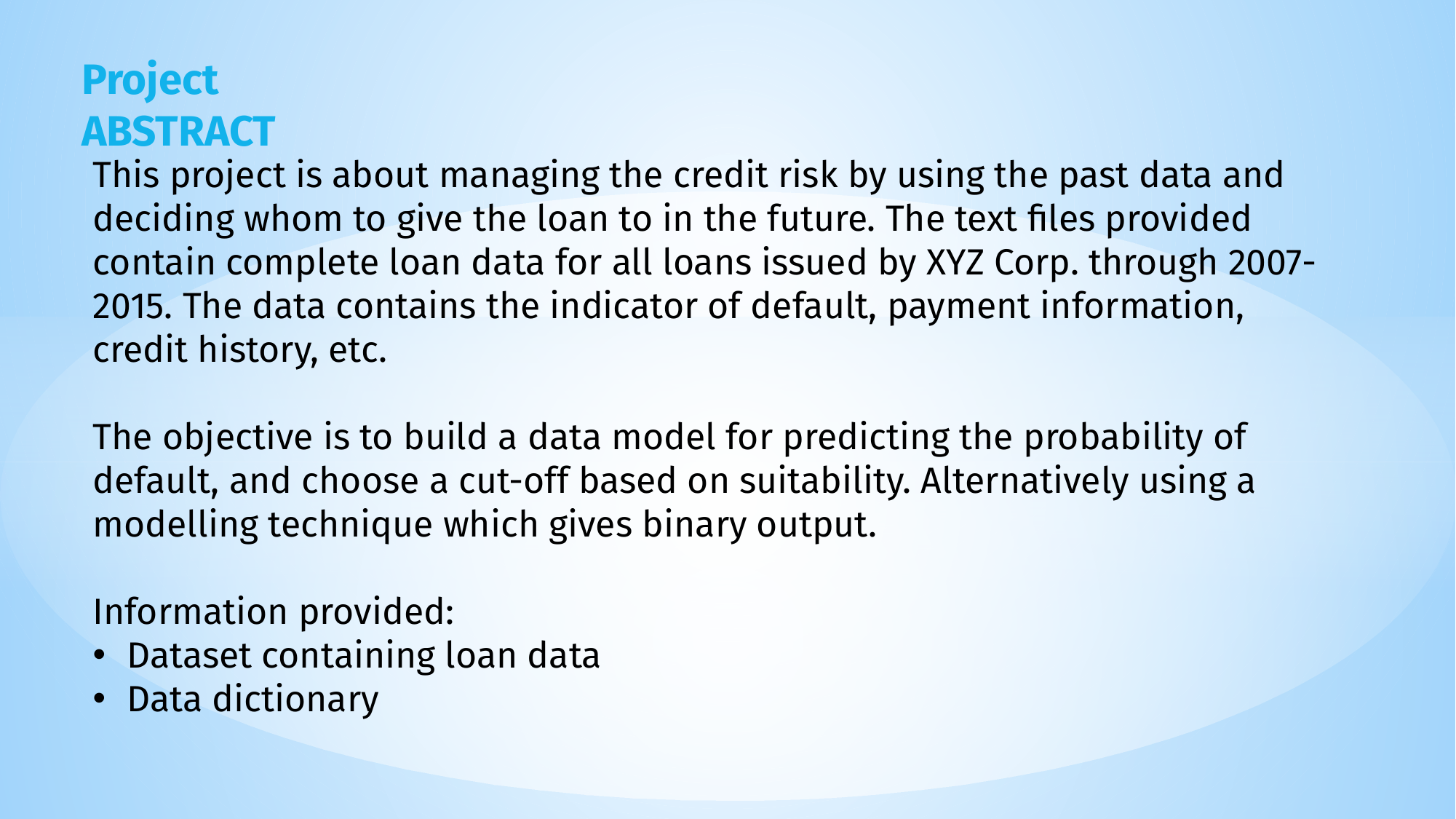

Project ABSTRACT
This project is about managing the credit risk by using the past data and deciding whom to give the loan to in the future. The text files provided contain complete loan data for all loans issued by XYZ Corp. through 2007-2015. The data contains the indicator of default, payment information, credit history, etc.

The objective is to build a data model for predicting the probability of default, and choose a cut-off based on suitability. Alternatively using a modelling technique which gives binary output.

Information provided:
Dataset containing loan data
Data dictionary